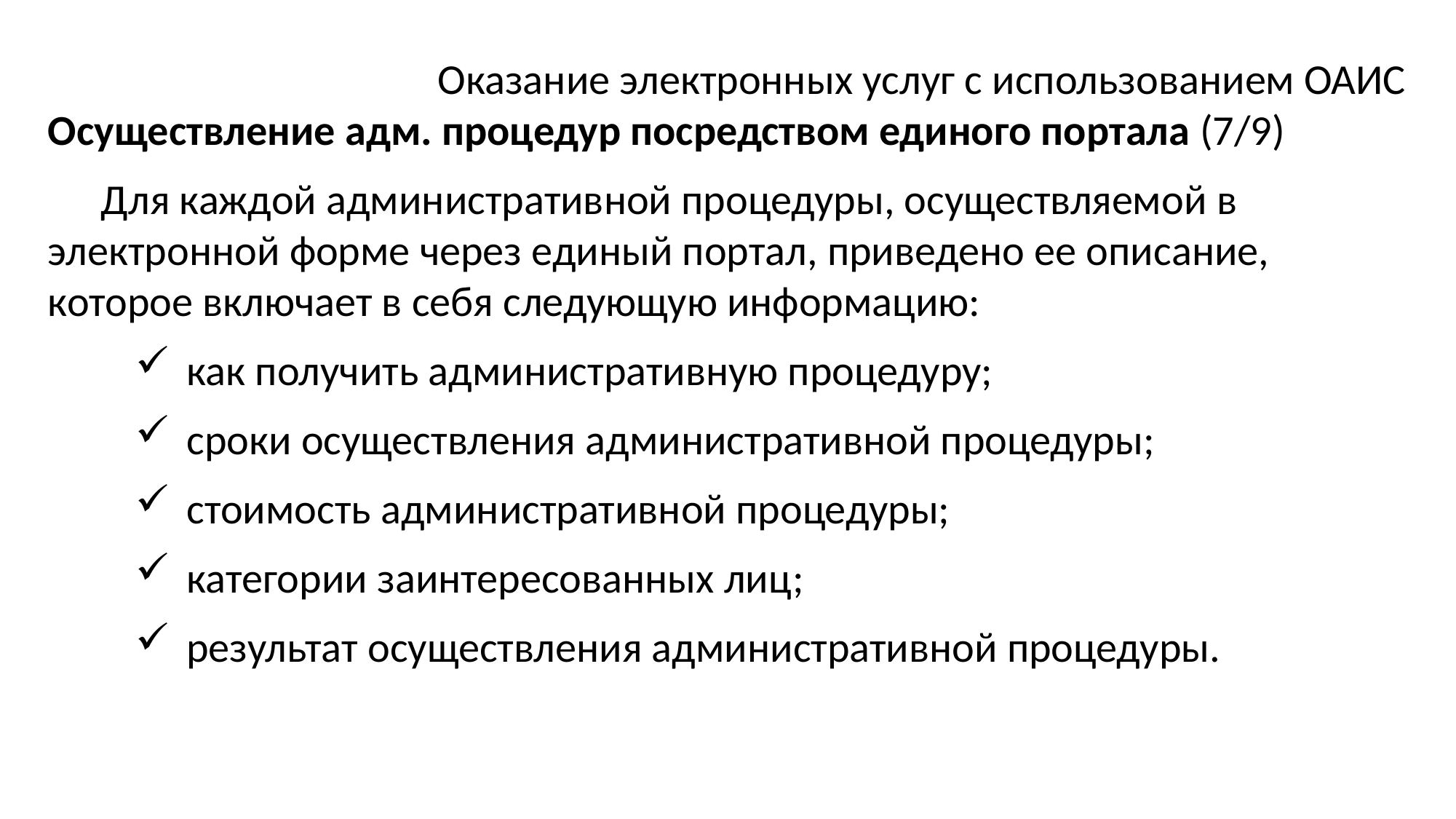

Оказание электронных услуг с использованием ОАИС
Осуществление адм. процедур посредством единого портала (7/9)
Для каждой административной процедуры, осуществляемой в электронной форме через единый портал, приведено ее описание, которое включает в себя следующую информацию:
как получить административную процедуру;
сроки осуществления административной процедуры;
стоимость административной процедуры;
категории заинтересованных лиц;
результат осуществления административной процедуры.